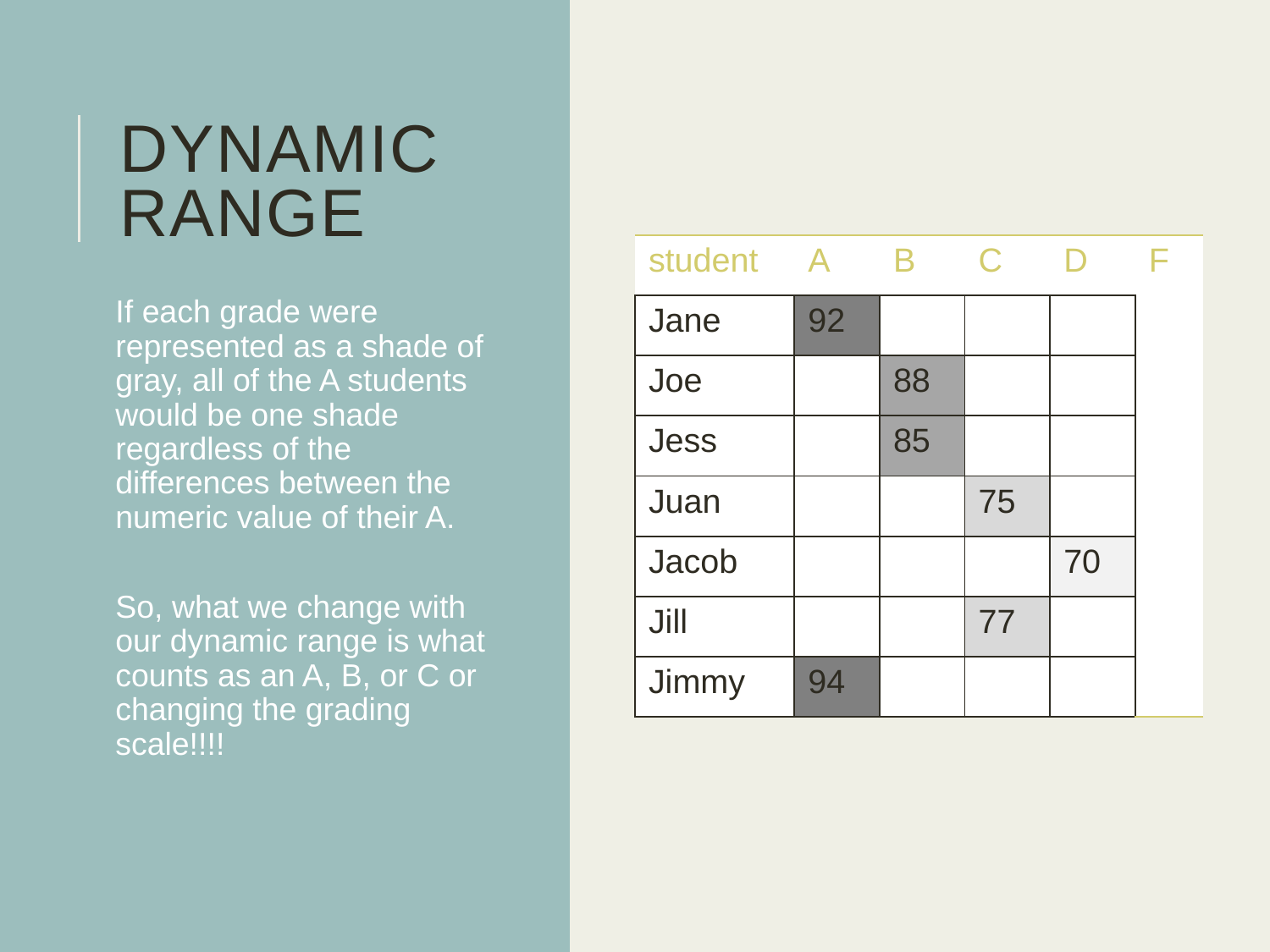

# Dynamic Range
| student | A | B | C | D | F |
| --- | --- | --- | --- | --- | --- |
| Jane | 92 |  |  |  |  |
| Joe |  | 88 |  |  |  |
| Jess |  | 85 |  |  |  |
| Juan |  |  | 75 |  |  |
| Jacob |  |  |  | 70 |  |
| Jill |  |  | 77 |  |  |
| Jimmy | 94 |  |  |  |  |
If each grade were represented as a shade of gray, all of the A students would be one shade regardless of the differences between the numeric value of their A.

So, what we change with our dynamic range is what counts as an A, B, or C or changing the grading scale!!!!